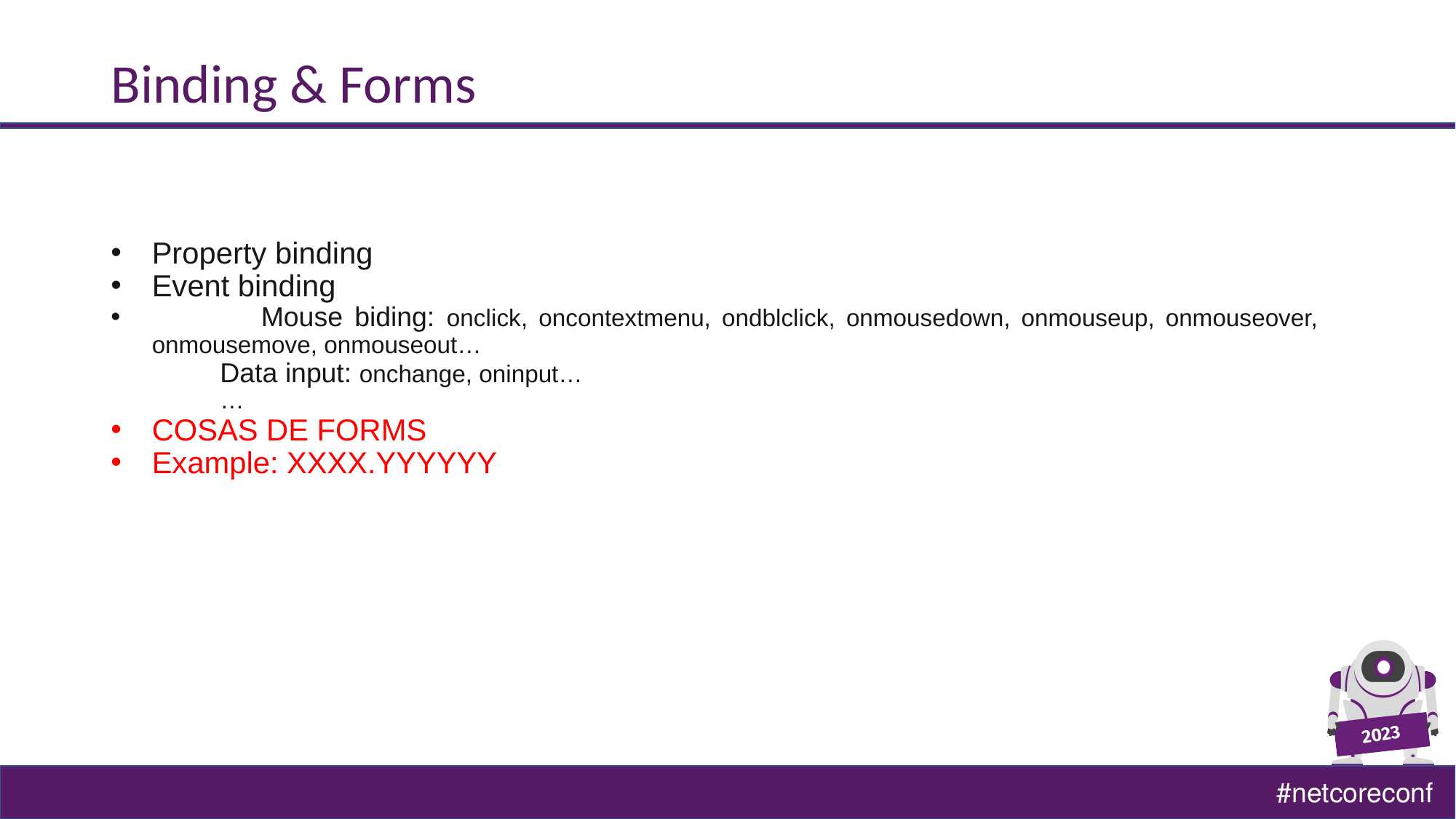

# Binding & Forms
Property binding
Event binding
	Mouse biding: onclick, oncontextmenu, ondblclick, onmousedown, onmouseup, onmouseover, 	onmousemove, onmouseout…
	Data input: onchange, oninput…
	…
COSAS DE FORMS
Example: XXXX.YYYYYY